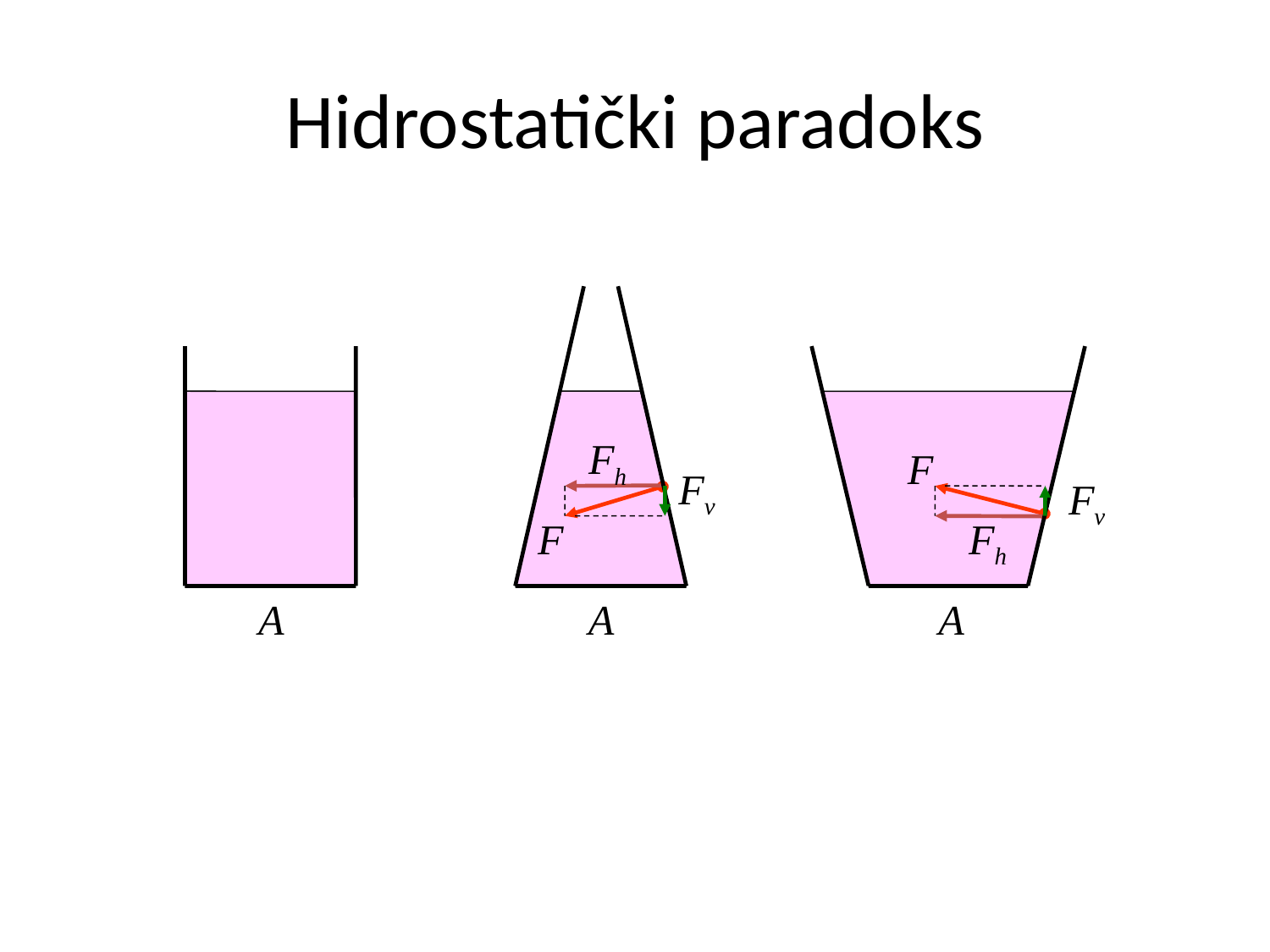

# Hidrostatički paradoks

Fh
F
Fv
Fv

F
Fh

A
A
A